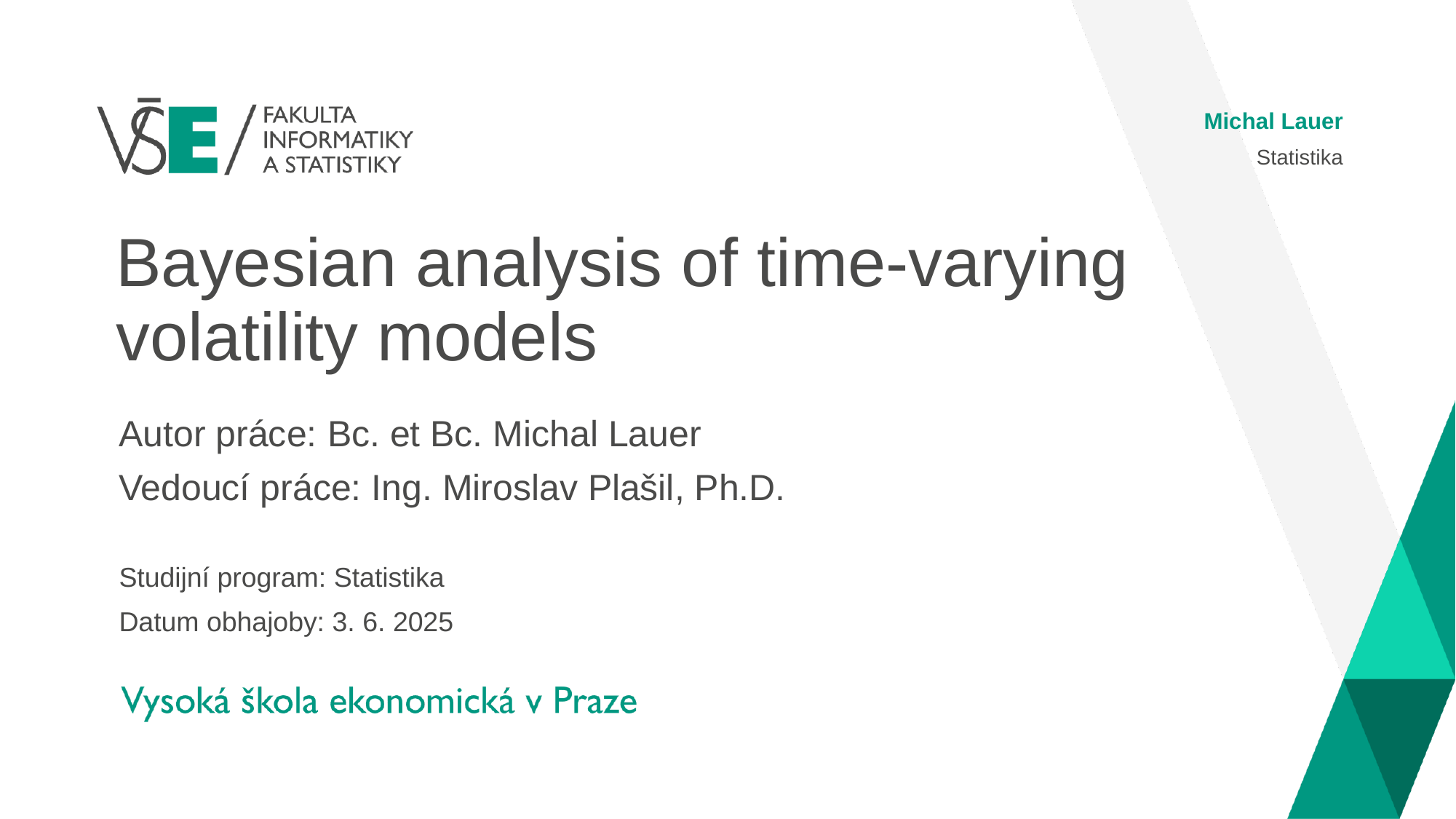

Michal Lauer
Statistika
# Bayesian analysis of time-varying volatility models
Autor práce: Bc. et Bc. Michal Lauer
Vedoucí práce: Ing. Miroslav Plašil, Ph.D.

Studijní program: Statistika
Datum obhajoby: 3. 6. 2025